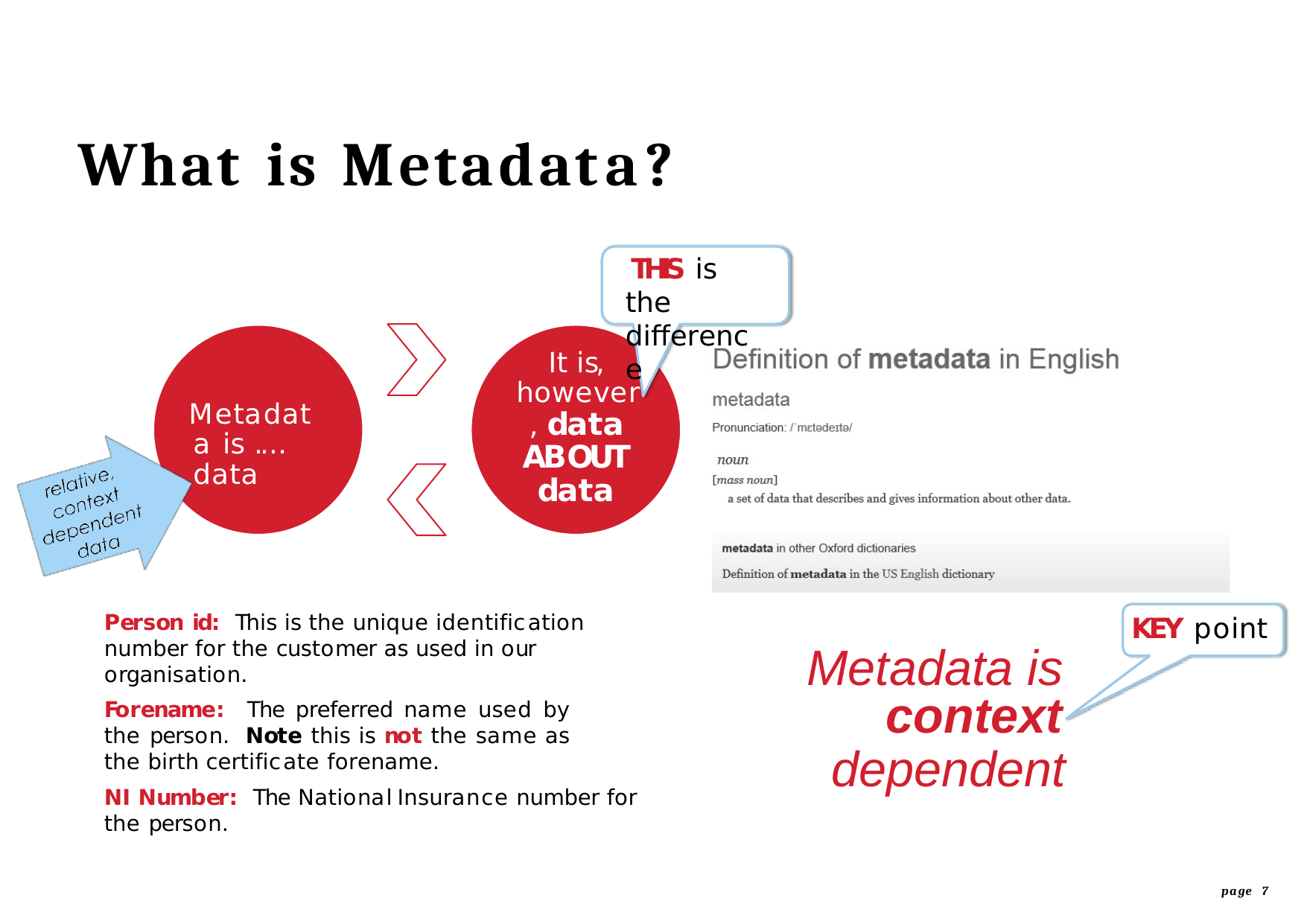

# What	is	Metadata?

THIS is the difference

It is, however, data ABOUT
data
Metadata is .... data

Person id:  This is the unique identification number for the customer as used in our organisation.
Forename:  The preferred name used by the person.  Note this is not the same as the birth certificate forename.
NI Number:  The National Insurance number for the person.
KEY point
Metadata is
context
dependent
page   7